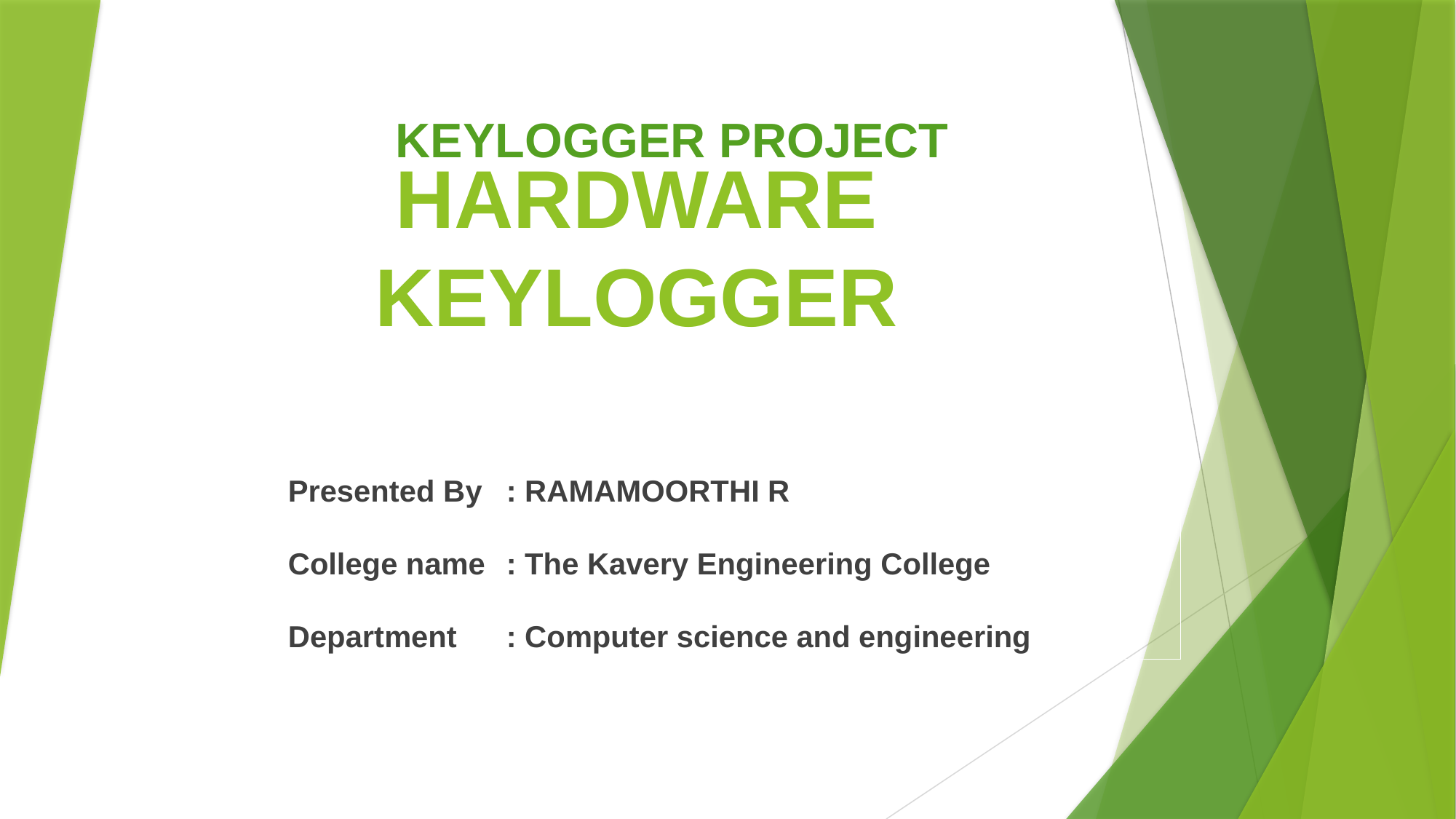

KEYLOGGER PROJECT
# HARDWARE KEYLOGGER
Presented By	: RAMAMOORTHI R

College name	: The Kavery Engineering College

Department	: Computer science and engineering